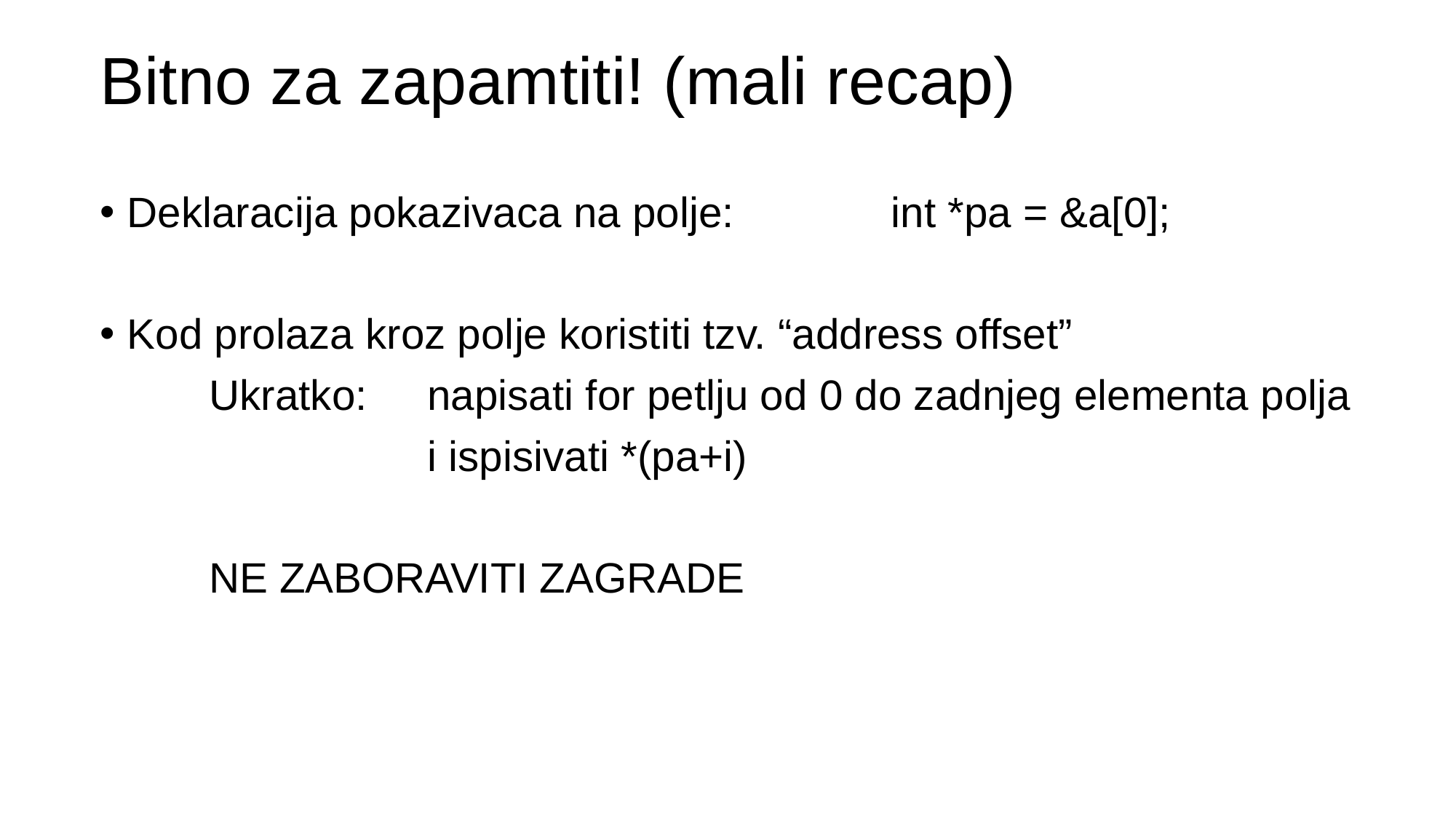

# Bitno za zapamtiti! (mali recap)
Deklaracija pokazivaca na polje:		int *pa = &a[0];

Kod prolaza kroz polje koristiti tzv. “address offset”
	Ukratko:	napisati for petlju od 0 do zadnjeg elementa polja
			i ispisivati *(pa+i)

	NE ZABORAVITI ZAGRADE